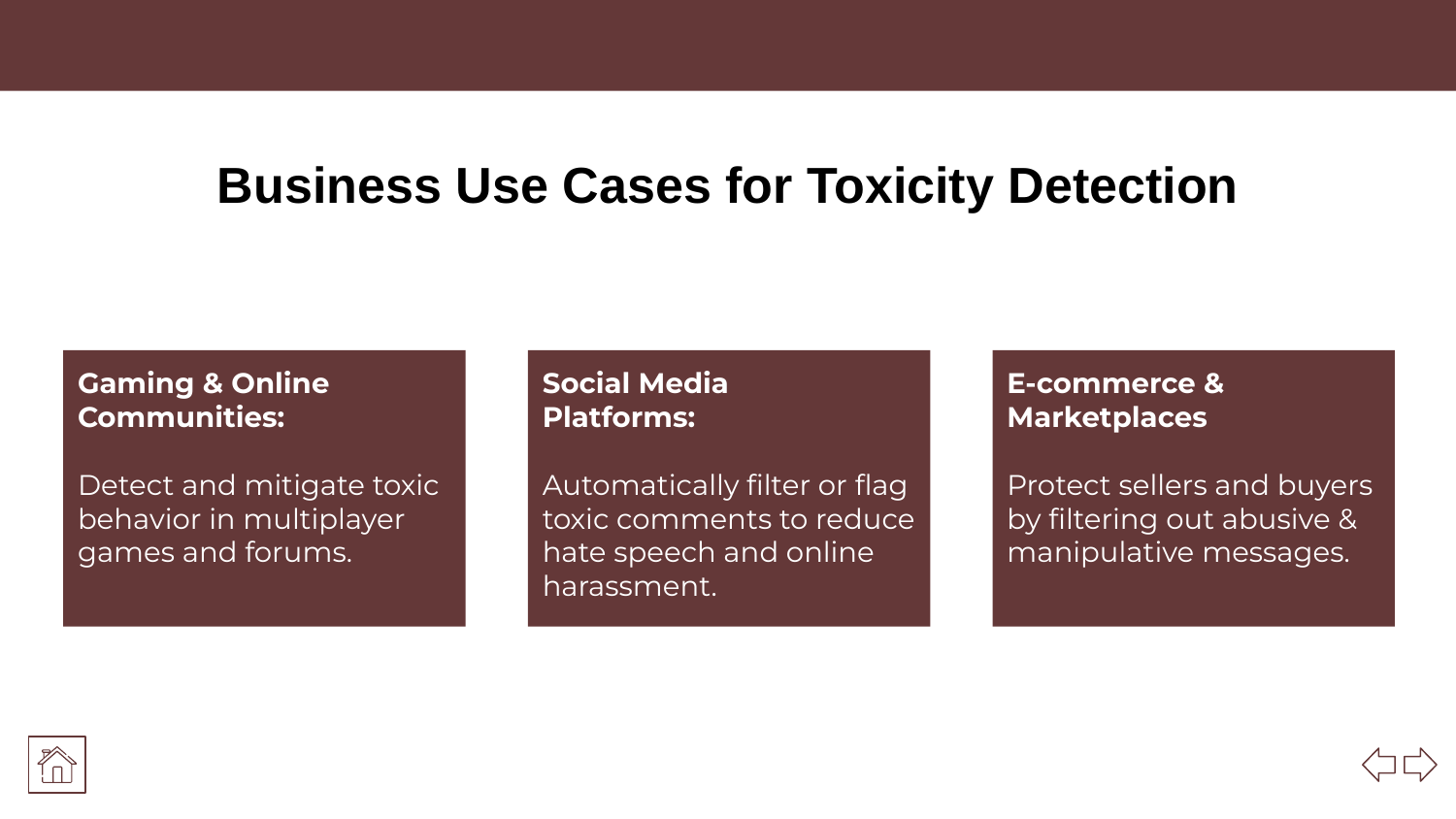

# Business Use Cases for Toxicity Detection
Gaming & Online Communities:

Detect and mitigate toxic behavior in multiplayer games and forums.
Social Media
Platforms:

Automatically filter or flag toxic comments to reduce hate speech and online harassment.
E-commerce &
Marketplaces

Protect sellers and buyers by filtering out abusive & manipulative messages.